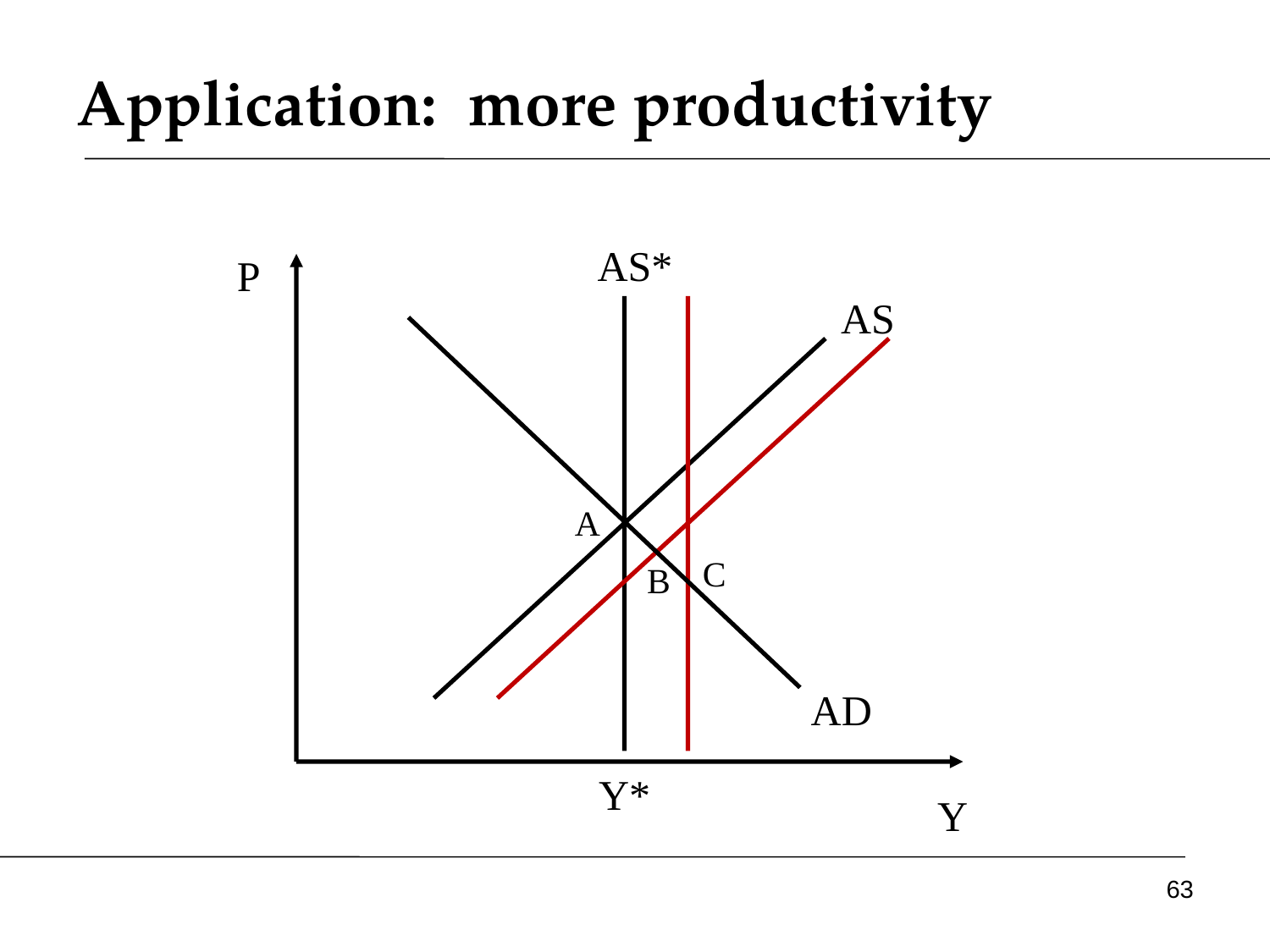

# Application:  more productivity
AS*
P

AS

Y

A
C
B
AD
Y*
63